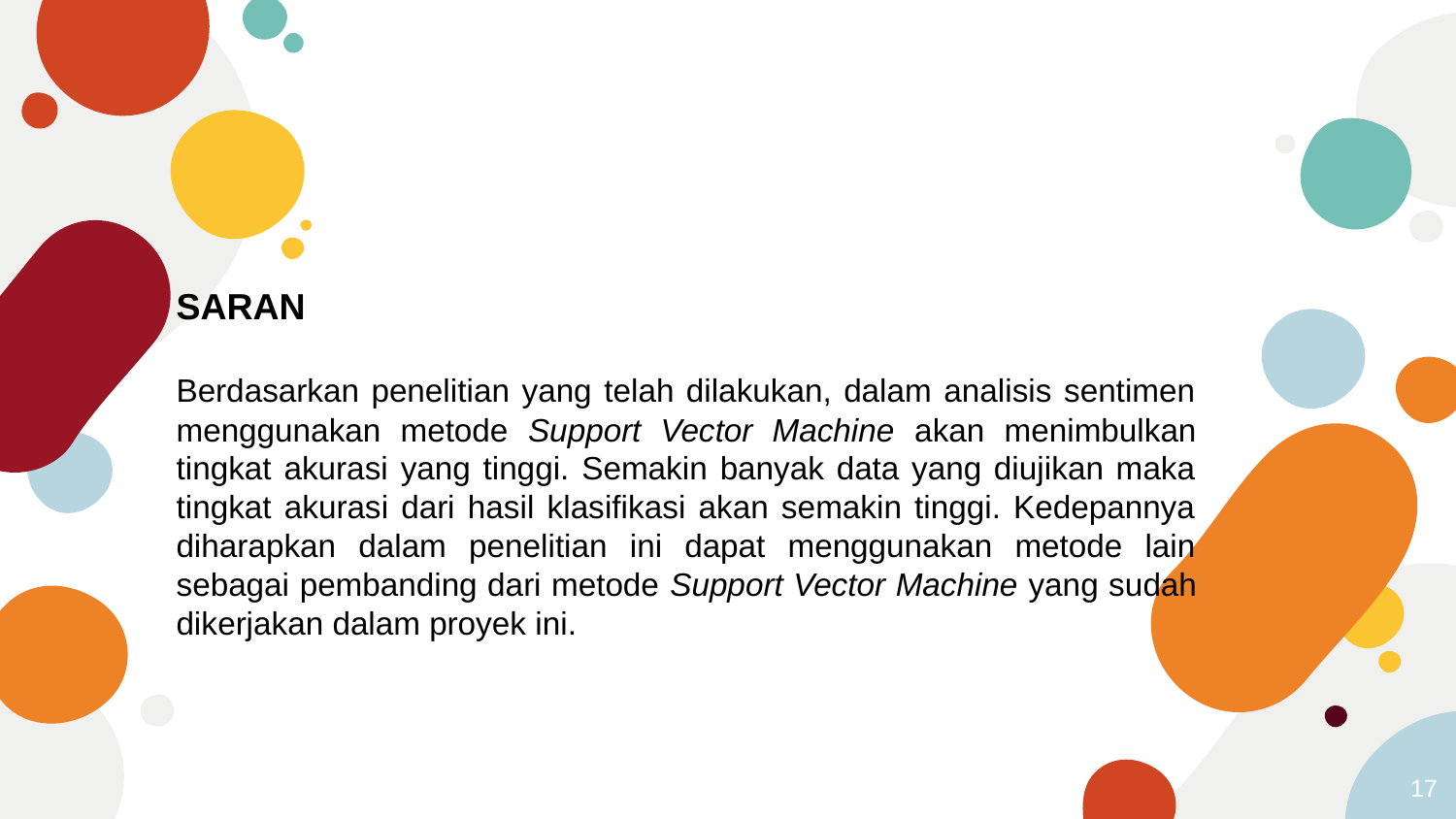

SARAN

Berdasarkan penelitian yang telah dilakukan, dalam analisis sentimen menggunakan metode Support Vector Machine akan menimbulkan tingkat akurasi yang tinggi. Semakin banyak data yang diujikan maka tingkat akurasi dari hasil klasifikasi akan semakin tinggi. Kedepannya diharapkan dalam penelitian ini dapat menggunakan metode lain sebagai pembanding dari metode Support Vector Machine yang sudah dikerjakan dalam proyek ini.

17